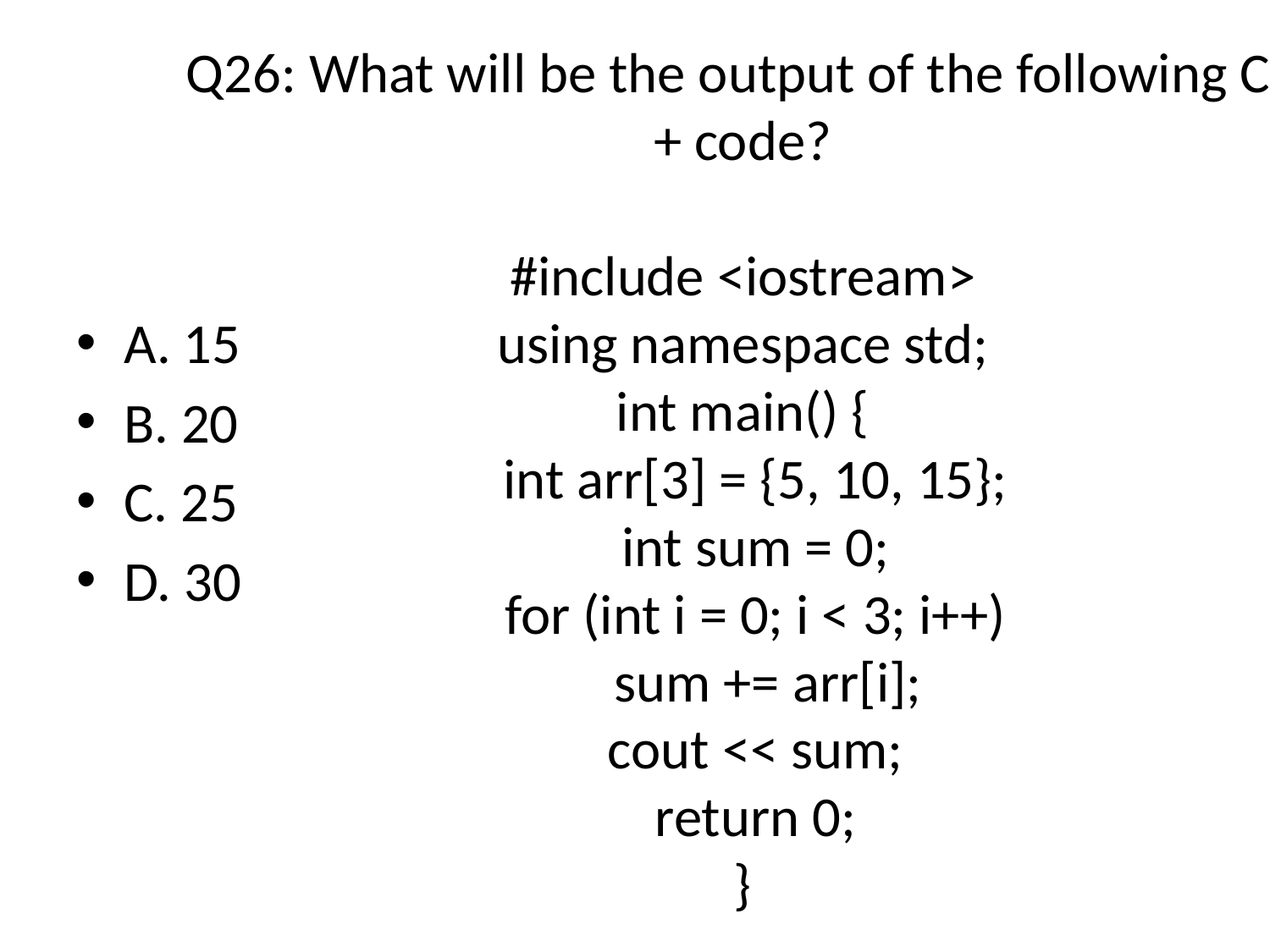

A. 15
B. 20
C. 25
D. 30
# Q26: What will be the output of the following C++ code?

#include <iostream>
using namespace std;
int main() {
  int arr[3] = {5, 10, 15};
  int sum = 0;
  for (int i = 0; i < 3; i++)
    sum += arr[i];
  cout << sum;
  return 0;
}